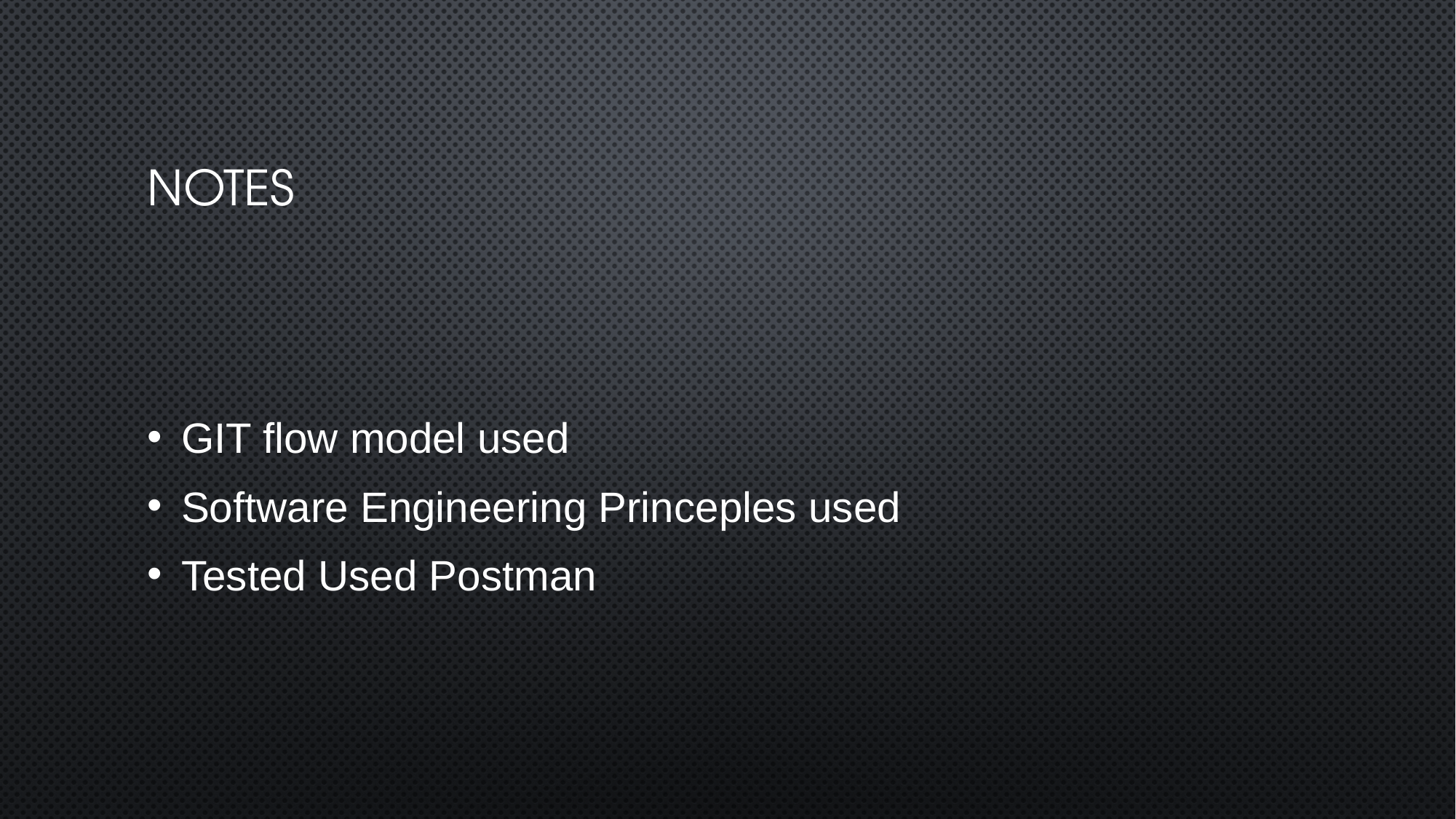

# NOTES
GIT flow model used
Software Engineering Princeples used
Tested Used Postman